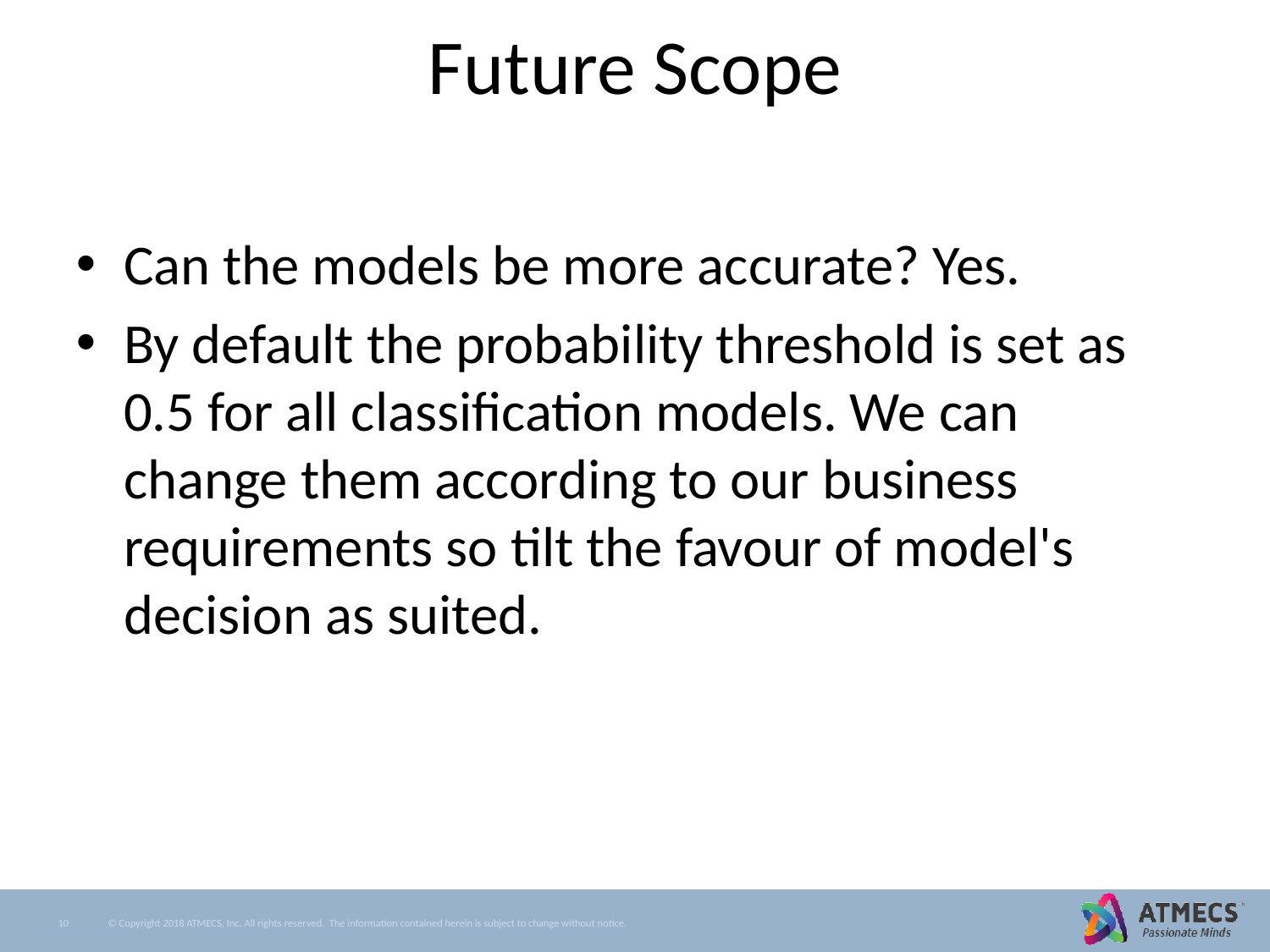

# Future Scope
Can the models be more accurate? Yes.
By default the probability threshold is set as 0.5 for all classification models. We can change them according to our business requirements so tilt the favour of model's decision as suited.